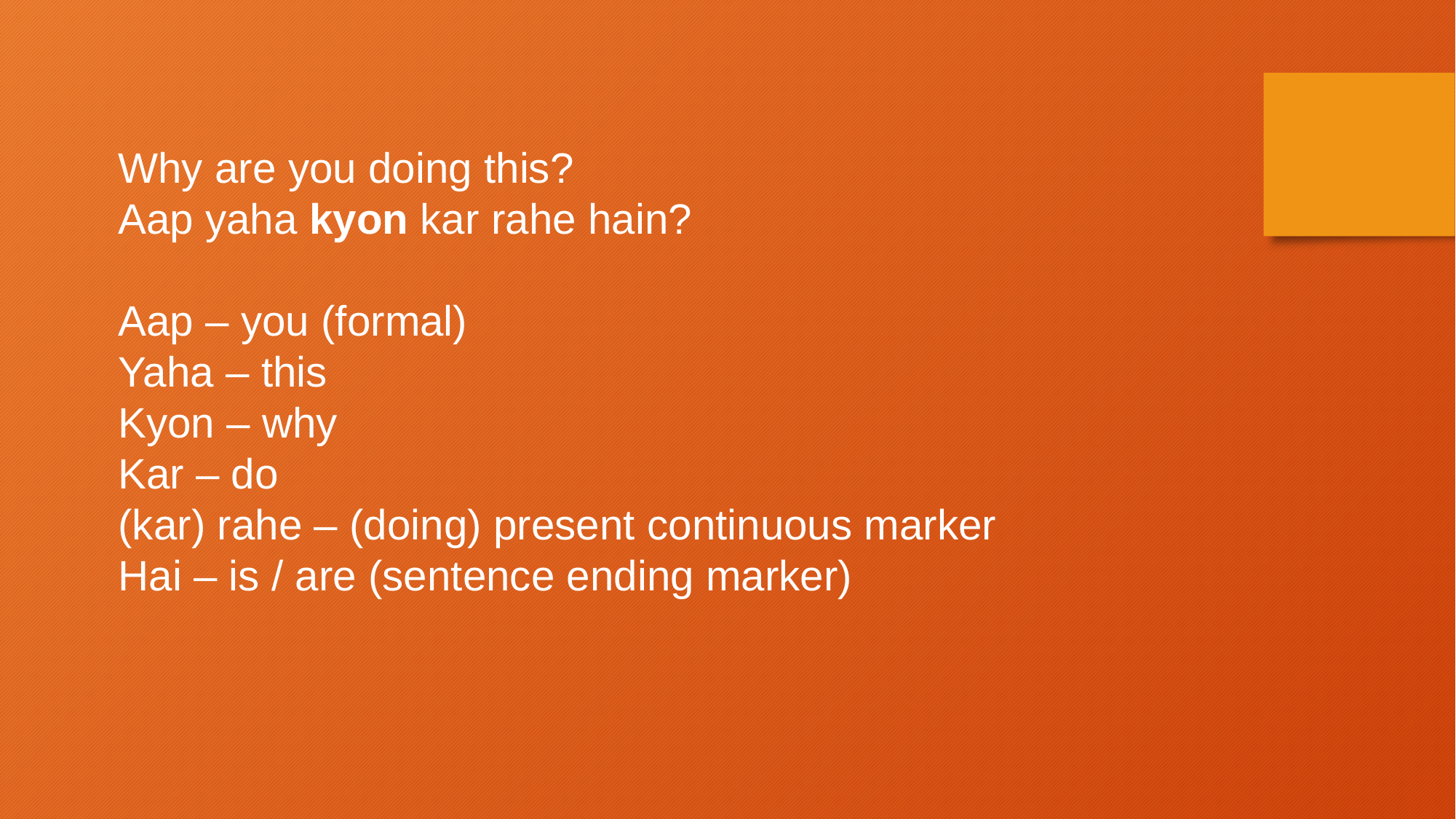

Why are you doing this?
Aap yaha kyon kar rahe hain?

Aap – you (formal)
Yaha – this
Kyon – why
Kar – do
(kar) rahe – (doing) present continuous marker
Hai – is / are (sentence ending marker)